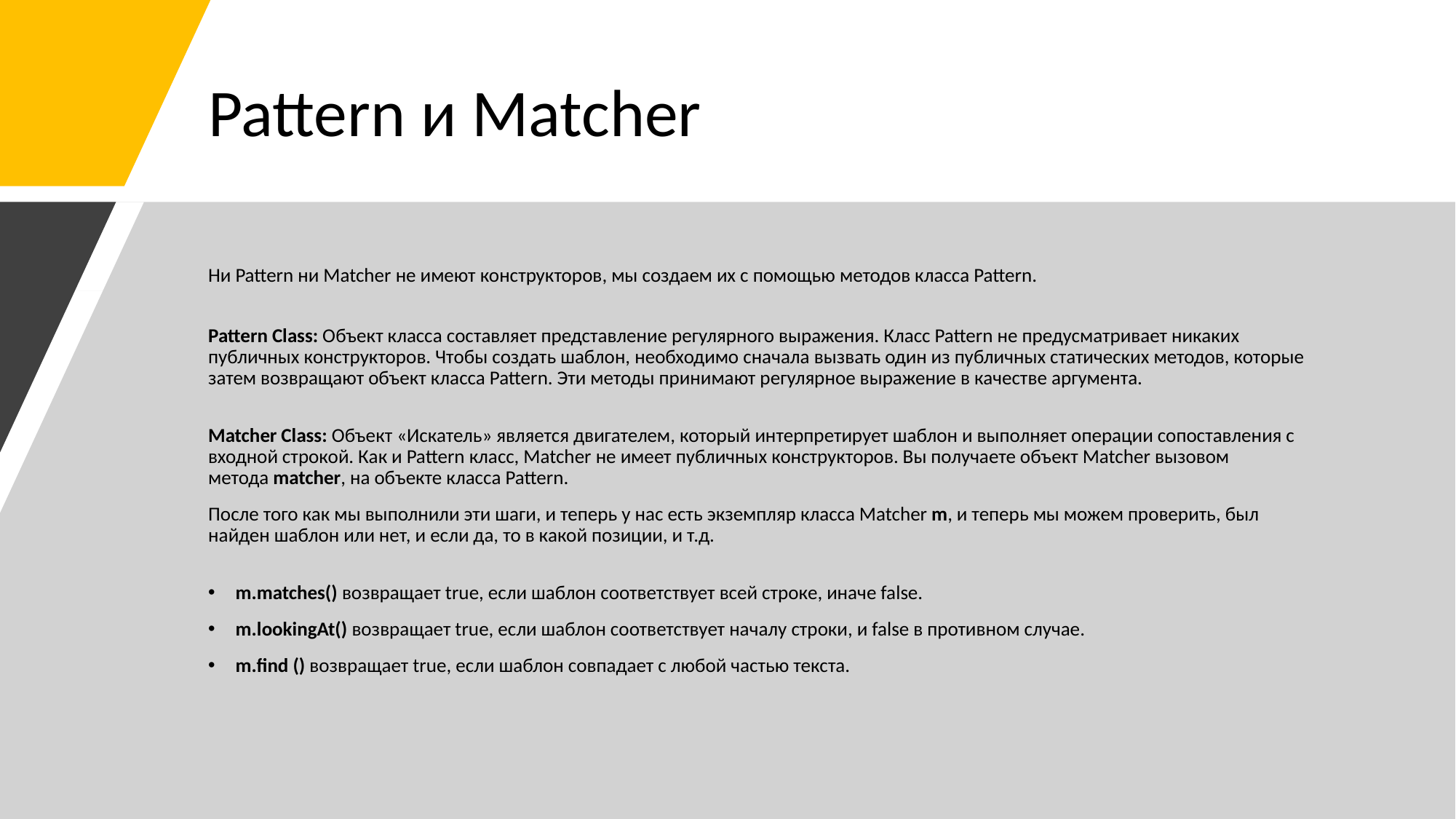

# Pattern и Matcher

Ни Pattern ни Matcher не имеют конструкторов, мы создаем их с помощью методов класса Pattern.
Pattern Class: Объект класса составляет представление регулярного выражения. Класс Pattern не предусматривает никаких публичных конструкторов. Чтобы создать шаблон, необходимо сначала вызвать один из публичных статических методов, которые затем возвращают объект класса Pattern. Эти методы принимают регулярное выражение в качестве аргумента.
Matcher Class: Объект «Искатель» является двигателем, который интерпретирует шаблон и выполняет операции сопоставления с входной строкой. Как и Pattern класс, Matcher не имеет публичных конструкторов. Вы получаете объект Matcher вызовом метода matcher, на объекте класса Pattern.
После того как мы выполнили эти шаги, и теперь у нас есть экземпляр класса Matcher m, и теперь мы можем проверить, был найден шаблон или нет, и если да, то в какой позиции, и т.д.
m.matches() возвращает true, если шаблон соответствует всей строке, иначе false.
m.lookingAt() возвращает true, если шаблон соответствует началу строки, и false в противном случае.
m.find () возвращает true, если шаблон совпадает с любой частью текста.